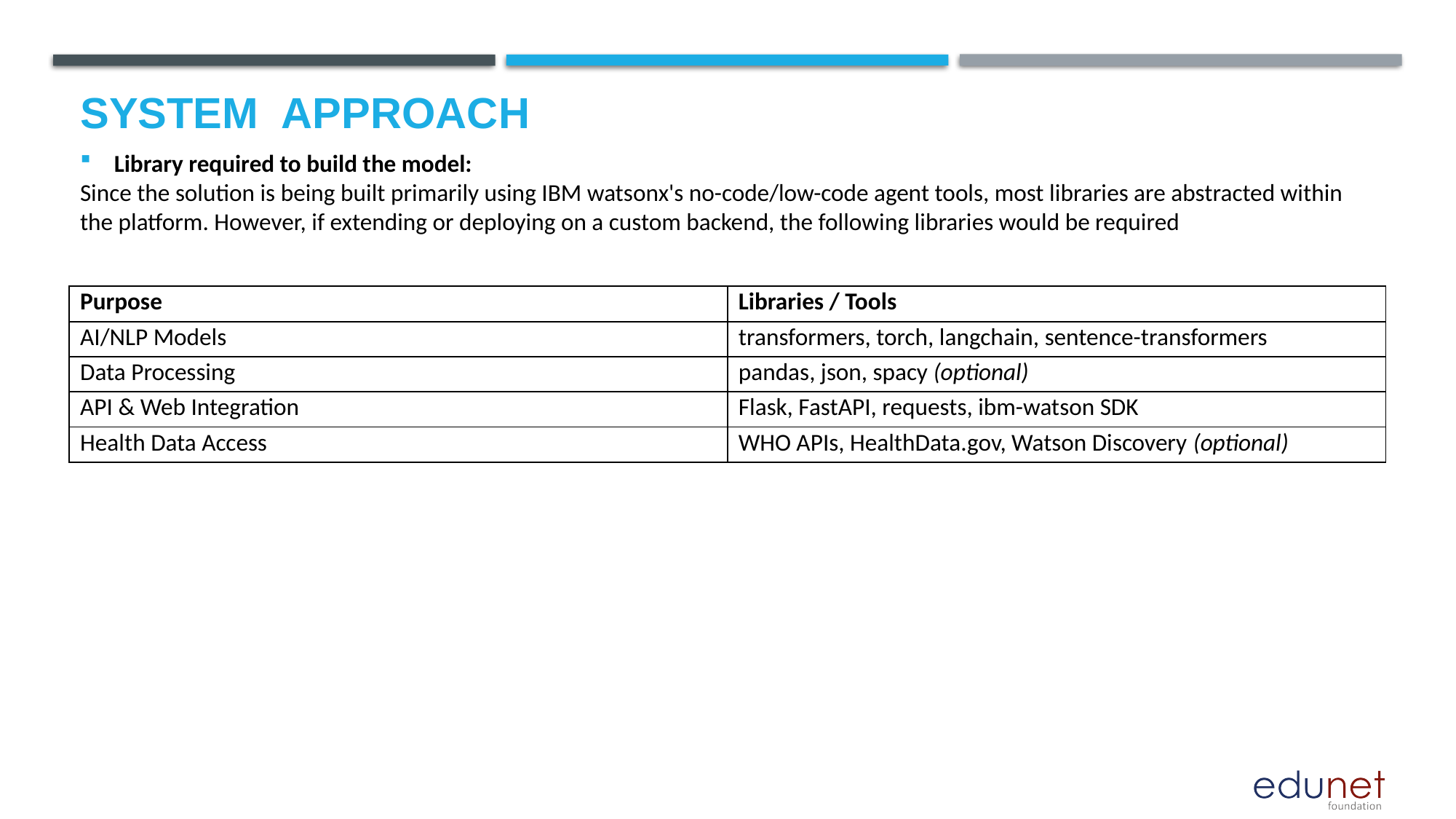

# System  Approach
Library required to build the model:
Since the solution is being built primarily using IBM watsonx's no-code/low-code agent tools, most libraries are abstracted within the platform. However, if extending or deploying on a custom backend, the following libraries would be required
| Purpose | Libraries / Tools |
| --- | --- |
| AI/NLP Models | transformers, torch, langchain, sentence-transformers |
| Data Processing | pandas, json, spacy (optional) |
| API & Web Integration | Flask, FastAPI, requests, ibm-watson SDK |
| Health Data Access | WHO APIs, HealthData.gov, Watson Discovery (optional) |